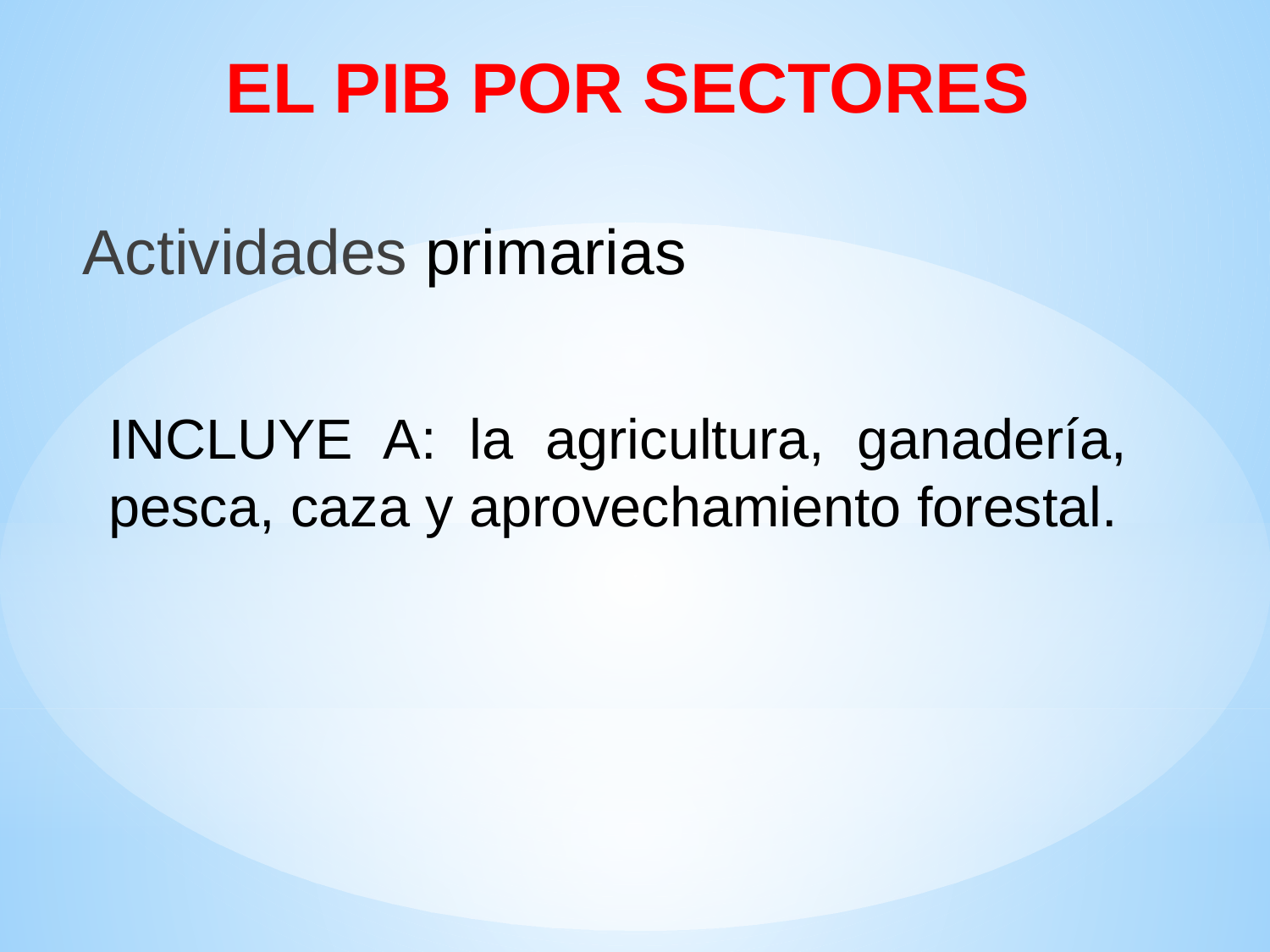

EL PIB POR SECTORES
Actividades primarias

INCLUYE A: la agricultura, ganadería, pesca, caza y aprovechamiento forestal.